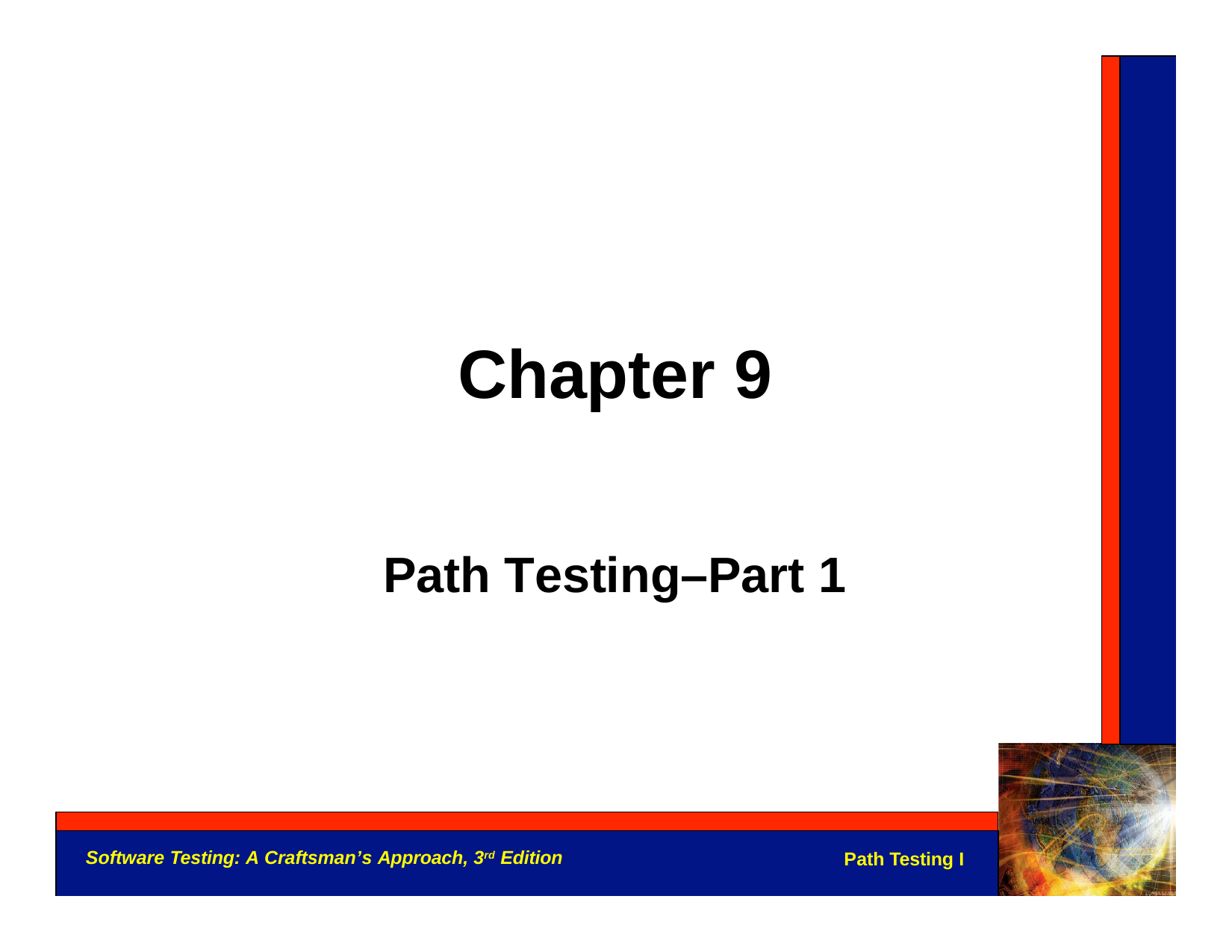

Chapter 9
Path Testing–Part 1
Software Testing: A Craftsman’s Approach, 3rd  Edition
Path Testing I